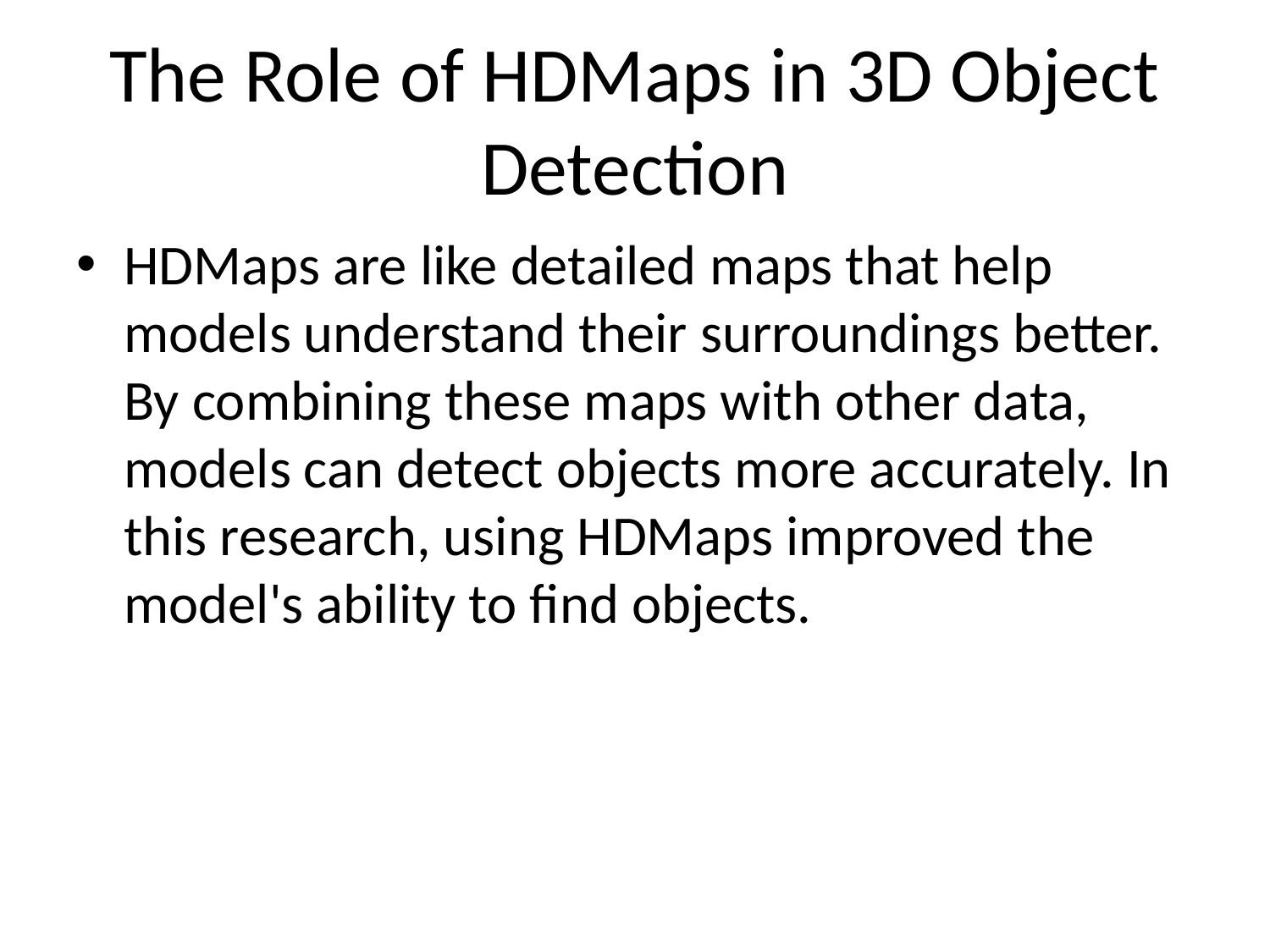

# The Role of HDMaps in 3D Object Detection
HDMaps are like detailed maps that help models understand their surroundings better. By combining these maps with other data, models can detect objects more accurately. In this research, using HDMaps improved the model's ability to find objects.